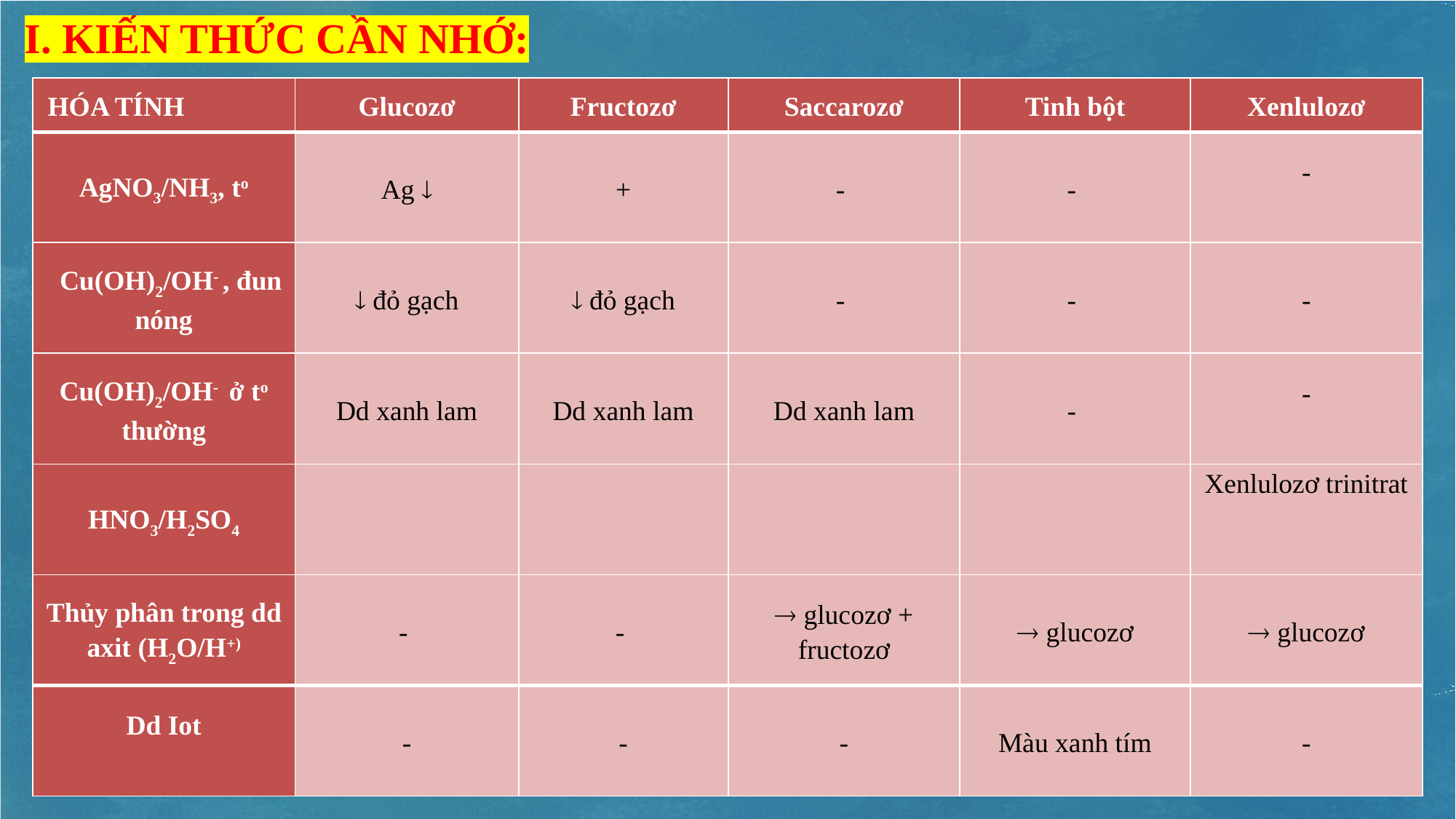

I. KIẾN THỨC CẦN NHỚ:
| HÓA TÍNH | Glucozơ | Fructozơ | Saccarozơ | Tinh bột | Xenlulozơ |
| --- | --- | --- | --- | --- | --- |
| AgNO3/NH3, to | Ag ↓ | + | - | - | - |
| Cu(OH)2/OH- , đun nóng | ↓ đỏ gạch | ↓ đỏ gạch | - | - | - |
| Cu(OH)2/OH- ở to thường | Dd xanh lam | Dd xanh lam | Dd xanh lam | - | - |
| HNO3/H2SO4 |  |  |  |  | Xenlulozơ trinitrat |
| Thủy phân trong dd axit (H2O/H+) | - | - | → glucozơ + fructozơ | → glucozơ | → glucozơ |
| Dd Iot | - | - | - | Màu xanh tím | - |